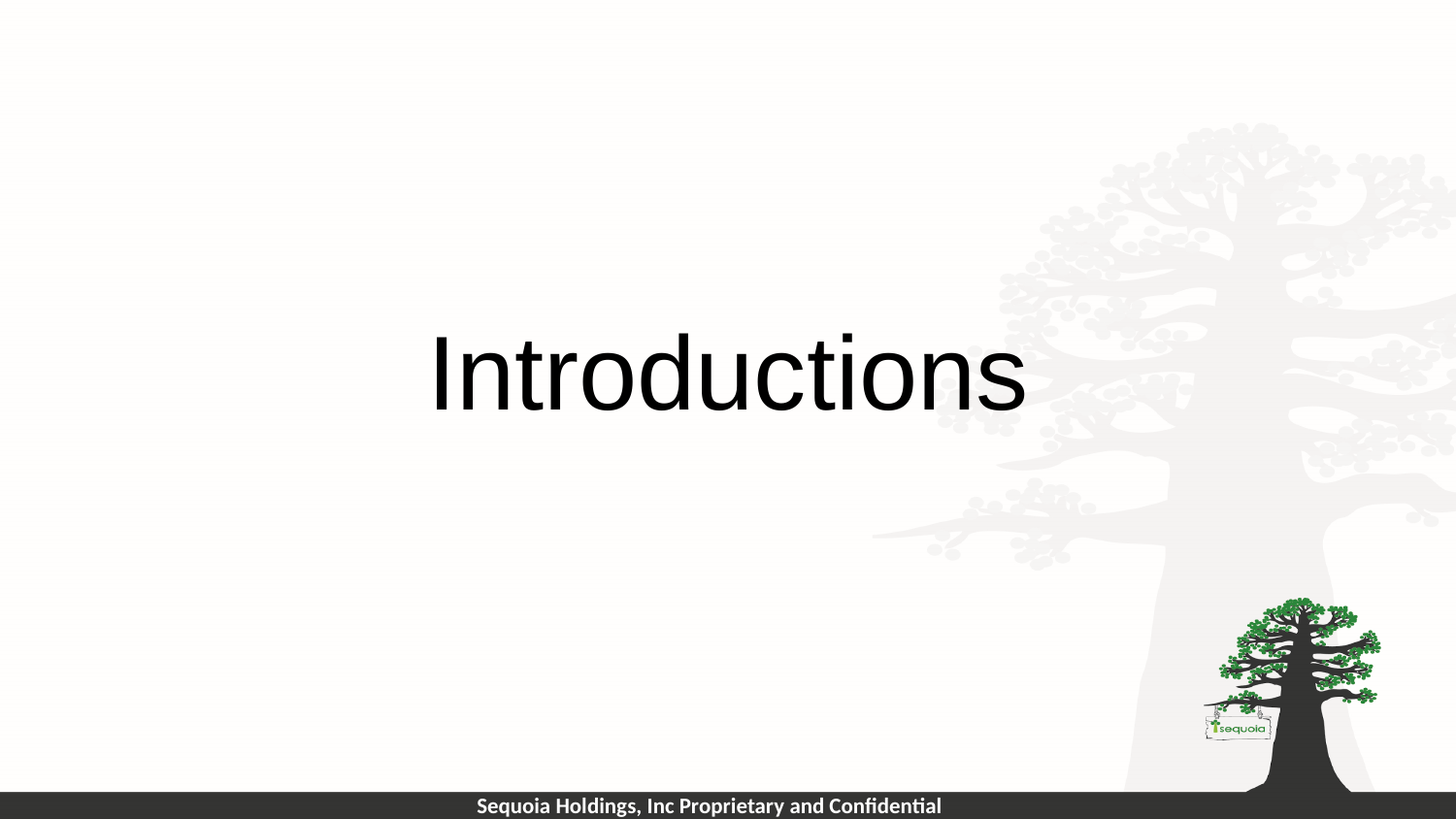

# Introductions
Sequoia Holdings, Inc Proprietary and Confidential